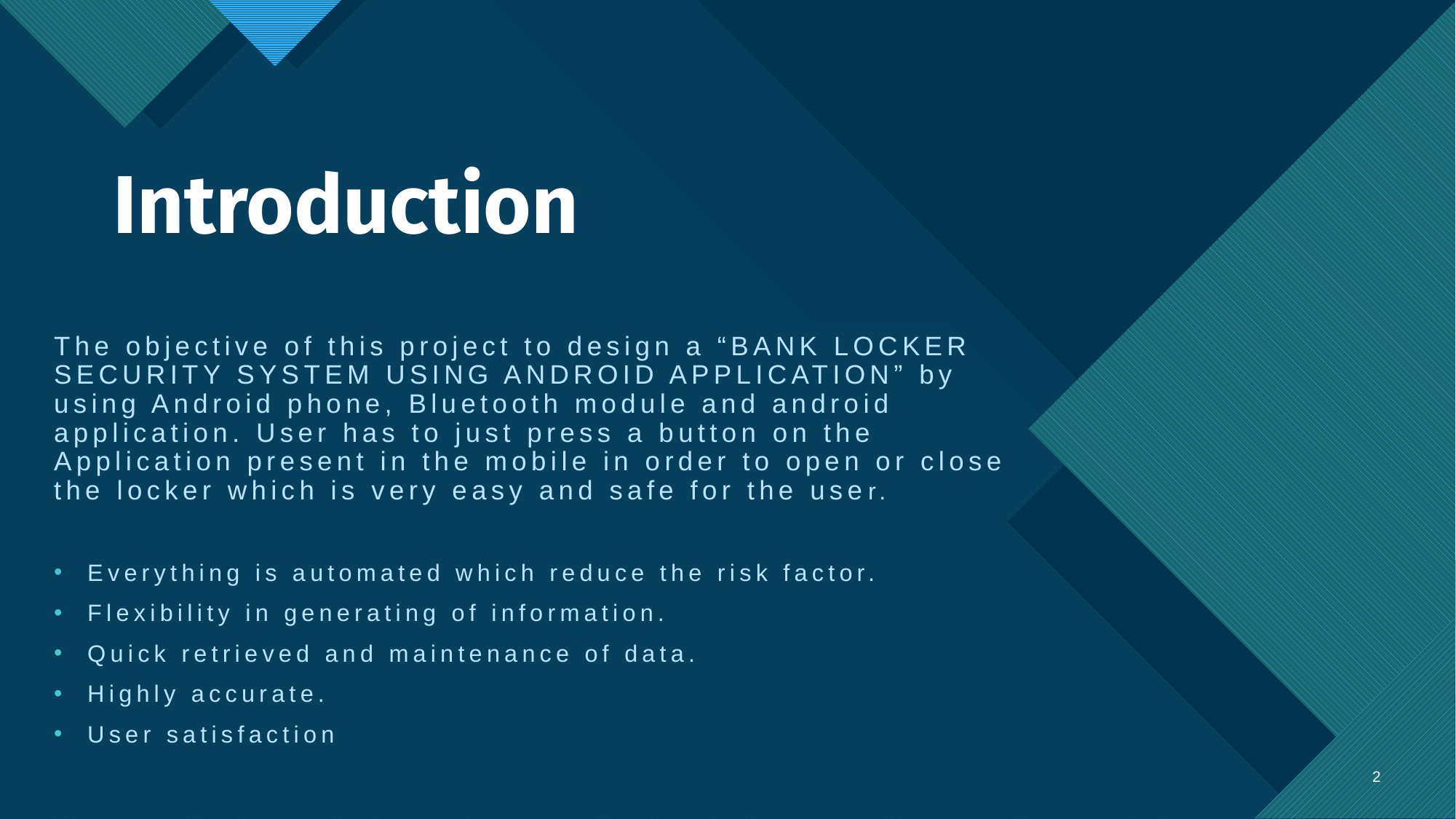

# Introduction
The objective of this project to design a “BANK LOCKER SECURITY SYSTEM USING ANDROID APPLICATION” by using Android phone, Bluetooth module and android application. User has to just press a button on the Application present in the mobile in order to open or close the locker which is very easy and safe for the user.

Everything is automated which reduce the risk factor.
Flexibility in generating of information.
Quick retrieved and maintenance of data.
Highly accurate.
User satisfaction

2